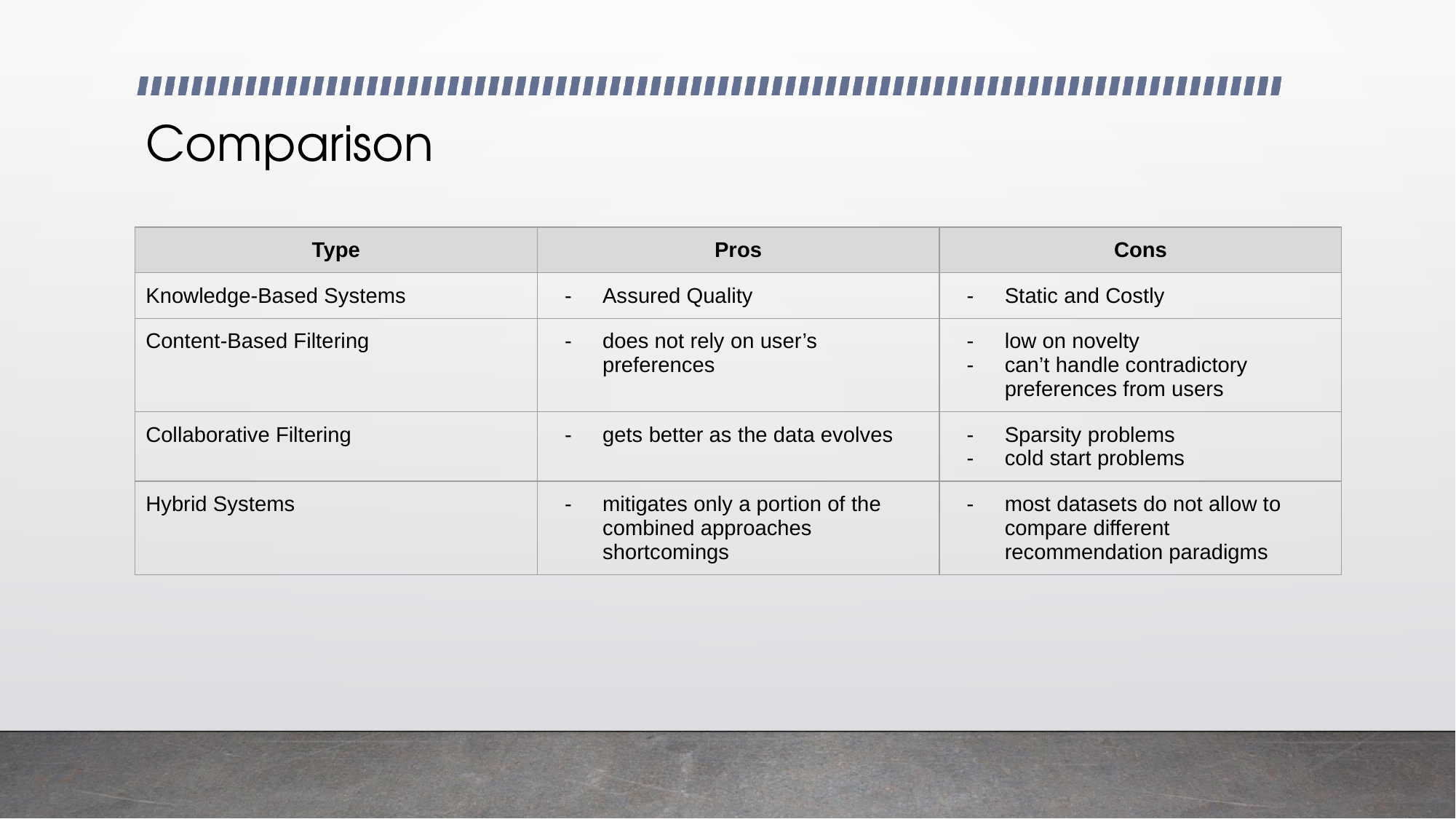

# Comparison
| Type | Pros | Cons |
| --- | --- | --- |
| Knowledge-Based Systems | Assured Quality | Static and Costly |
| Content-Based Filtering | does not rely on user’s preferences | low on novelty can’t handle contradictory preferences from users |
| Collaborative Filtering | gets better as the data evolves | Sparsity problems cold start problems |
| Hybrid Systems | mitigates only a portion of the combined approaches shortcomings | most datasets do not allow to compare different recommendation paradigms |